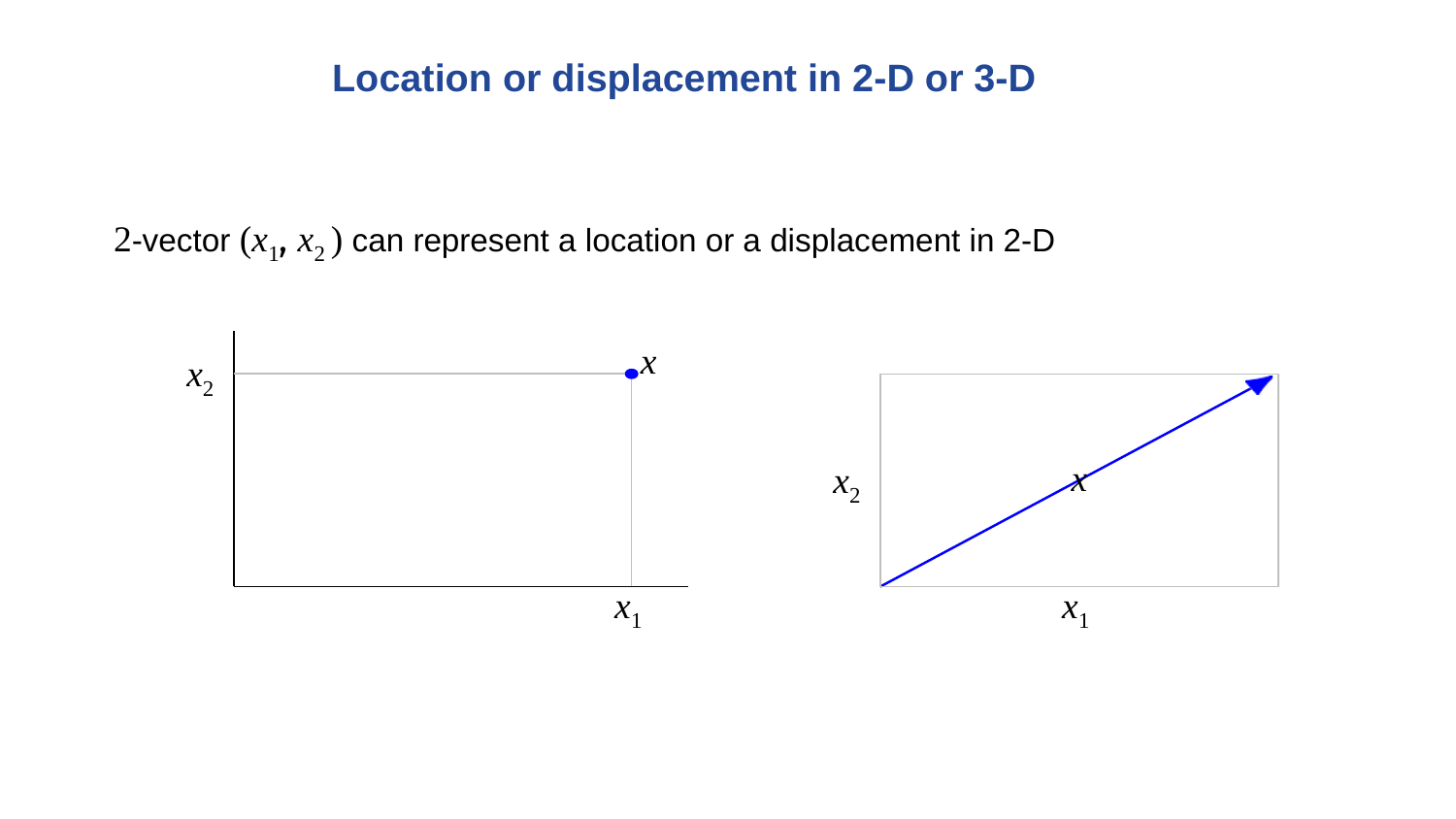

# Location or displacement in 2-D or 3-D
2-vector (x1, x2 ) can represent a location or a displacement in 2-D

x
x2

x

x2
x1
x1